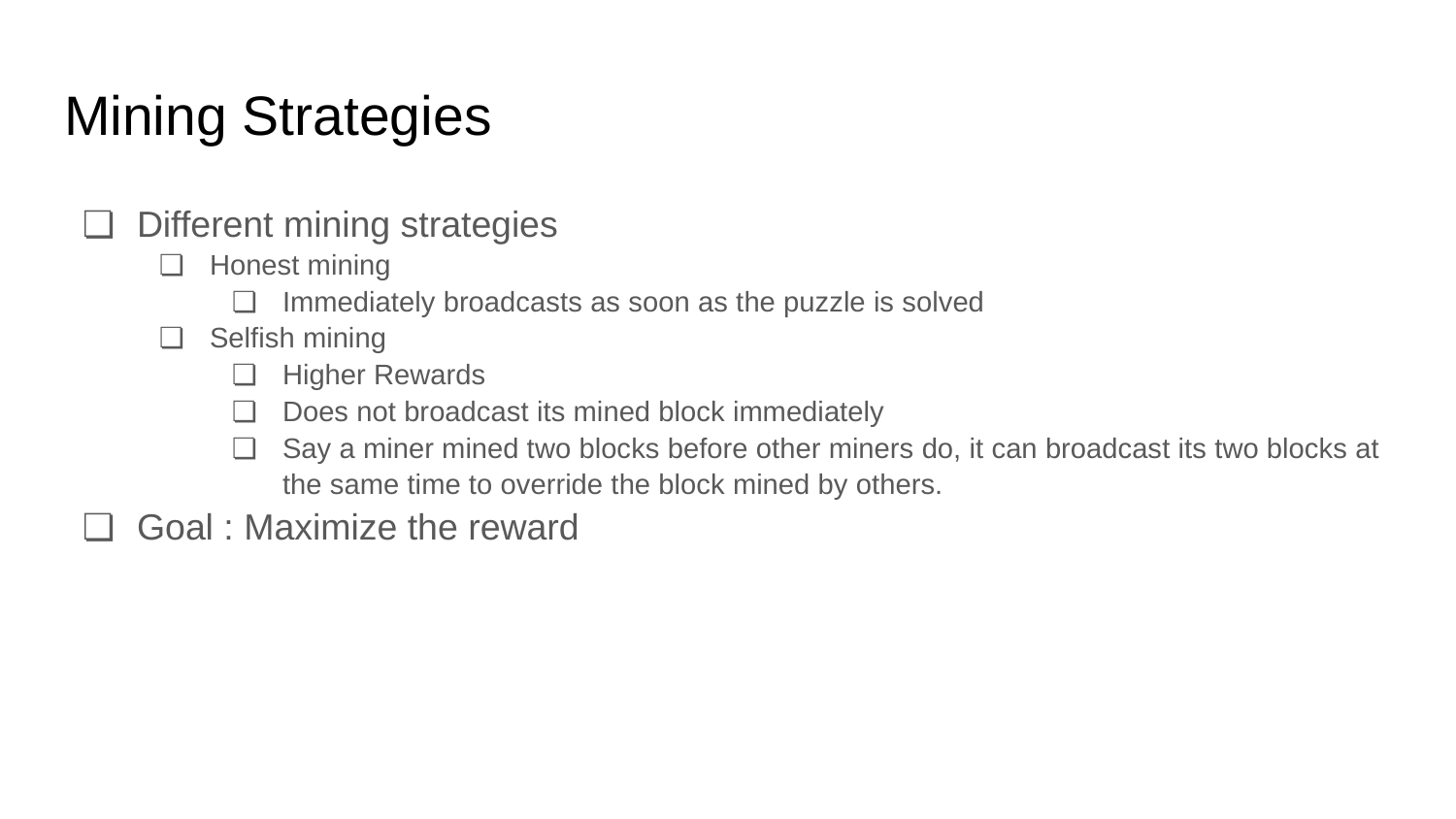

# Mining Strategies
Different mining strategies
Honest mining
Immediately broadcasts as soon as the puzzle is solved
Selfish mining
Higher Rewards
Does not broadcast its mined block immediately
Say a miner mined two blocks before other miners do, it can broadcast its two blocks at the same time to override the block mined by others.
Goal : Maximize the reward